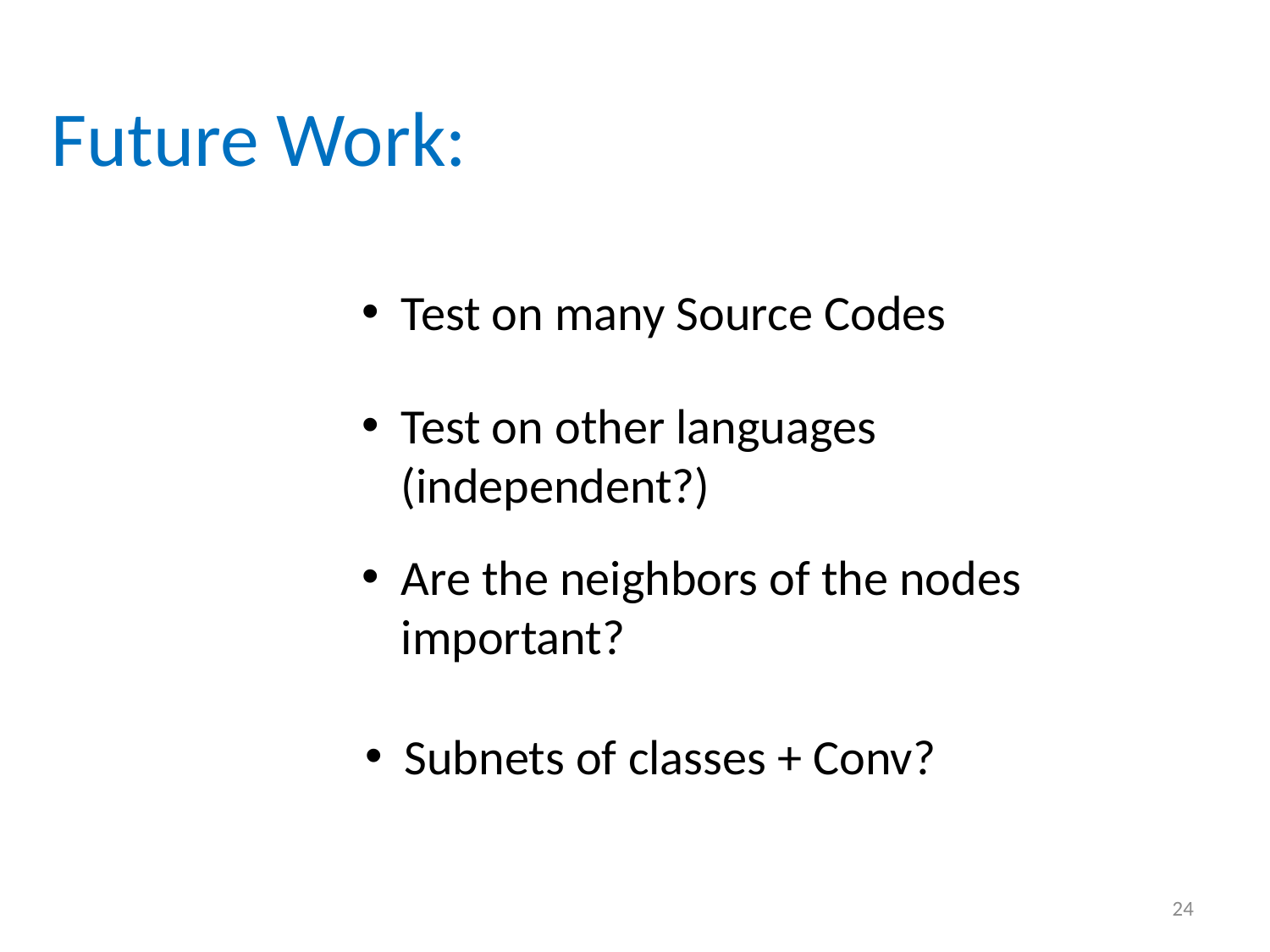

Future Work:
Test on many Source Codes
Test on other languages (independent?)
Are the neighbors of the nodes important?
Subnets of classes + Conv?
24